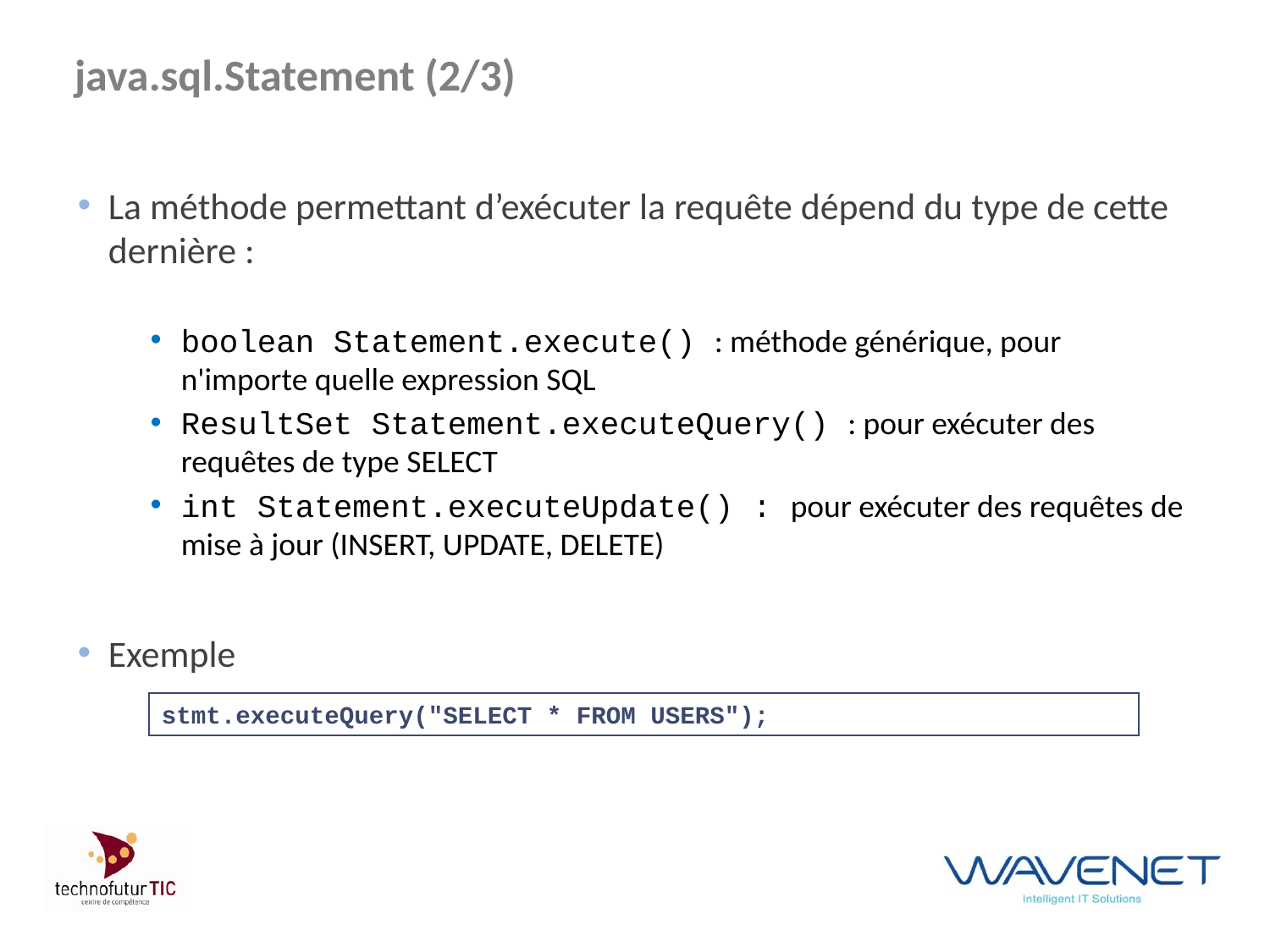

# java.sql.Statement (2/3)
La méthode permettant d’exécuter la requête dépend du type de cette dernière :

boolean Statement.execute() : méthode générique, pour n'importe quelle expression SQL
ResultSet Statement.executeQuery() : pour exécuter des requêtes de type SELECT
int Statement.executeUpdate() : pour exécuter des requêtes de mise à jour (INSERT, UPDATE, DELETE)

Exemple
stmt.executeQuery("SELECT * FROM USERS");